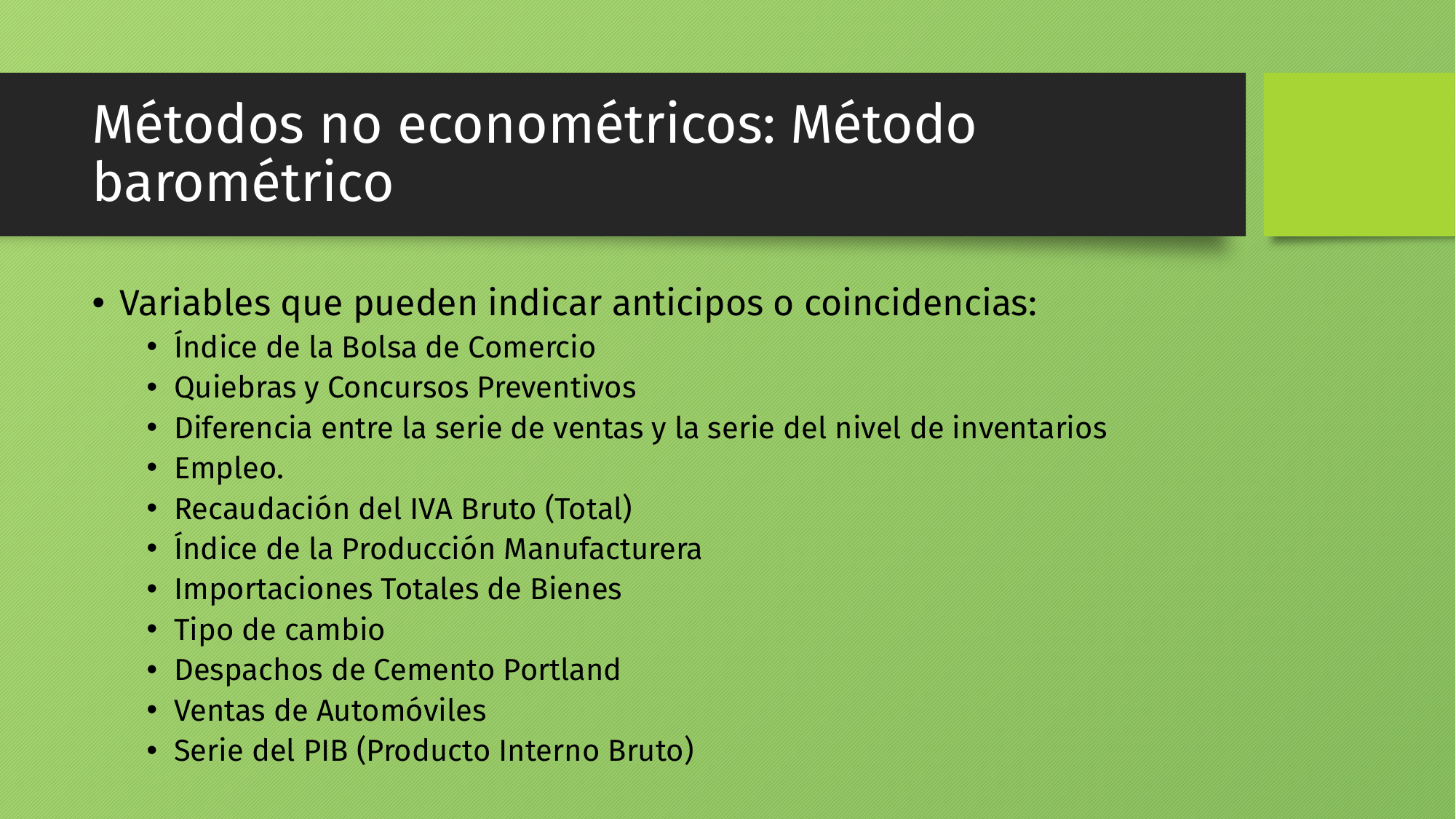

# Métodos no econométricos: Método barométrico
Variables que pueden indicar anticipos o coincidencias:
Índice de la Bolsa de Comercio
Quiebras y Concursos Preventivos
Diferencia entre la serie de ventas y la serie del nivel de inventarios
Empleo.
Recaudación del IVA Bruto (Total)
Índice de la Producción Manufacturera
Importaciones Totales de Bienes
Tipo de cambio
Despachos de Cemento Portland
Ventas de Automóviles
Serie del PIB (Producto Interno Bruto)